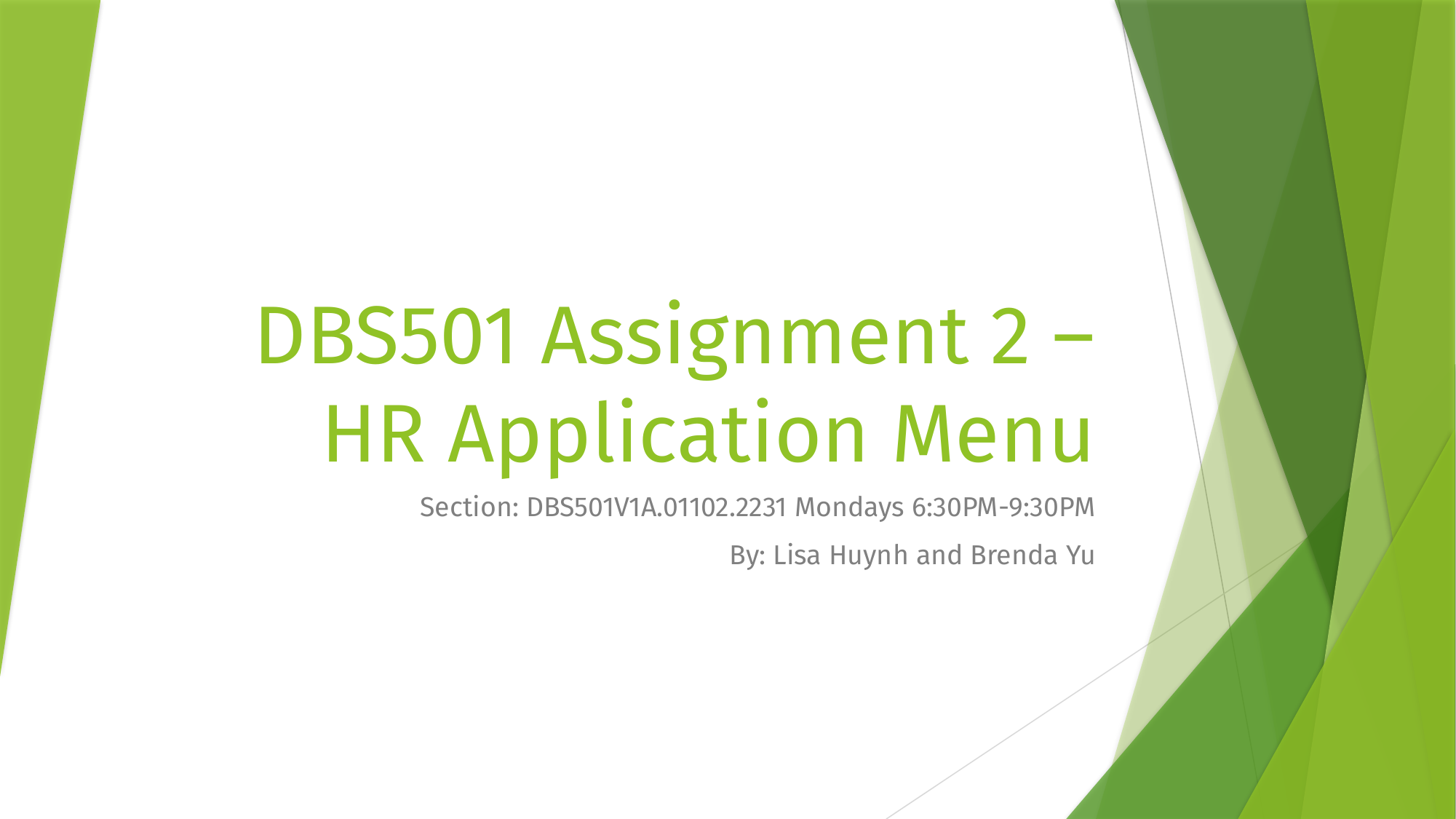

# DBS501 Assignment 2 – HR Application Menu
Section: DBS501V1A.01102.2231 Mondays 6:30PM-9:30PM
By: Lisa Huynh and Brenda Yu